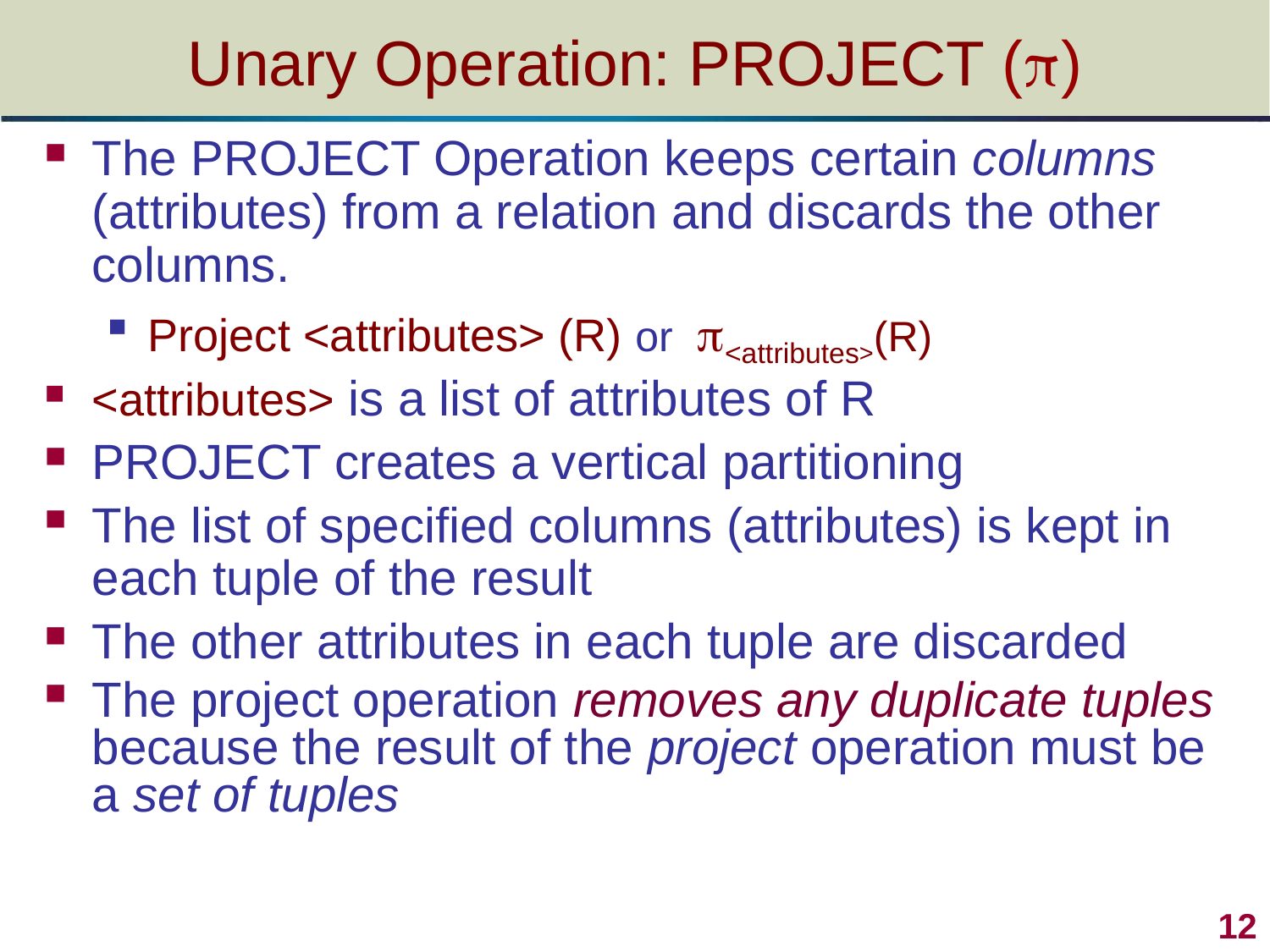

# Unary Operation: PROJECT (π)
The PROJECT Operation keeps certain columns (attributes) from a relation and discards the other columns.
Project <attributes> (R) or  π<attributes>(R)
<attributes> is a list of attributes of R
PROJECT creates a vertical partitioning
The list of specified columns (attributes) is kept in each tuple of the result
The other attributes in each tuple are discarded
The project operation removes any duplicate tuples because the result of the project operation must be a set of tuples

12